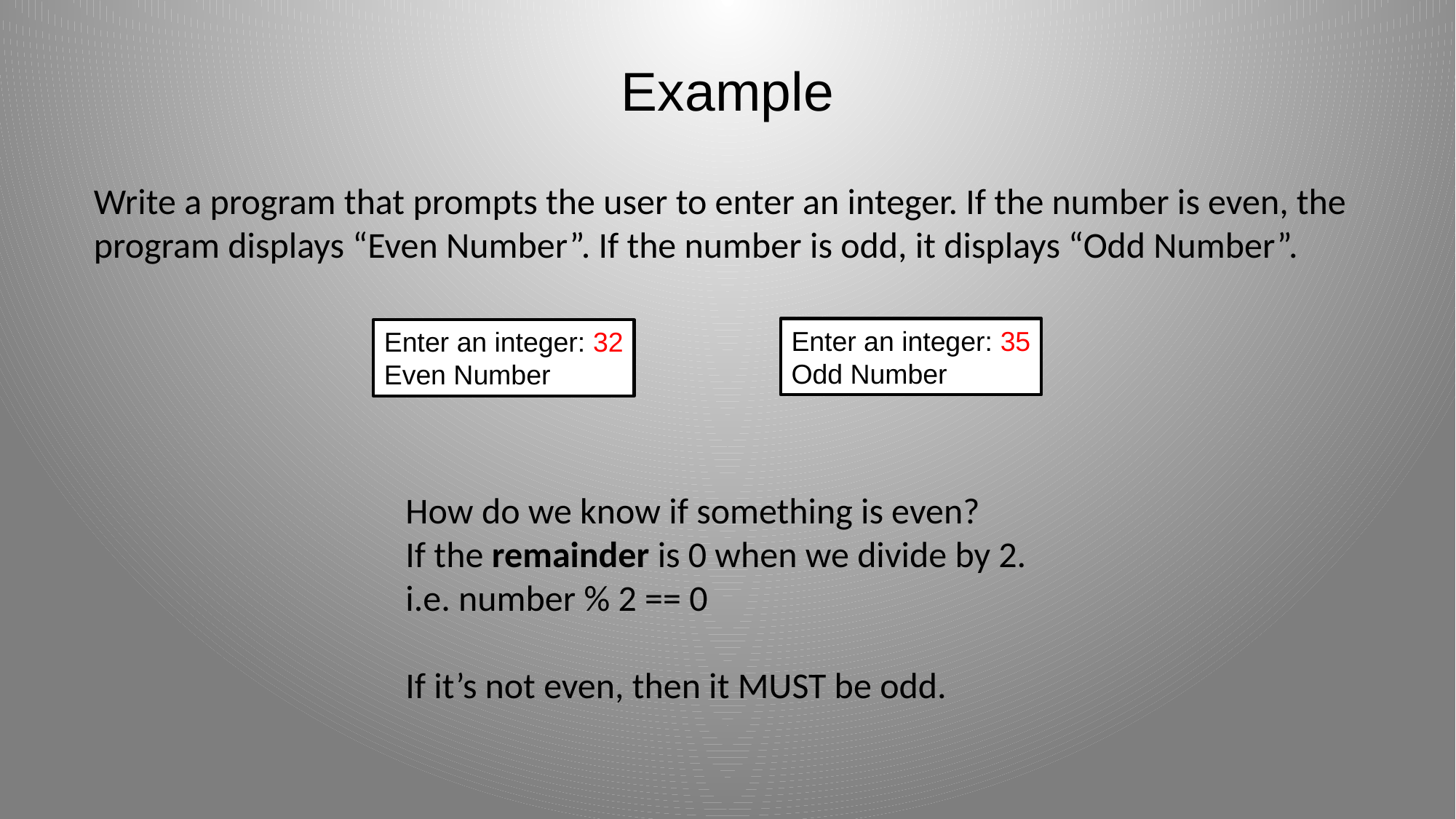

# Example
Write a program that prompts the user to enter an integer. If the number is even, the
program displays “Even Number”. If the number is odd, it displays “Odd Number”.
Enter an integer: 35
Odd Number
Enter an integer: 32
Even Number
How do we know if something is even?
If the remainder is 0 when we divide by 2.
i.e. number % 2 == 0
If it’s not even, then it MUST be odd.